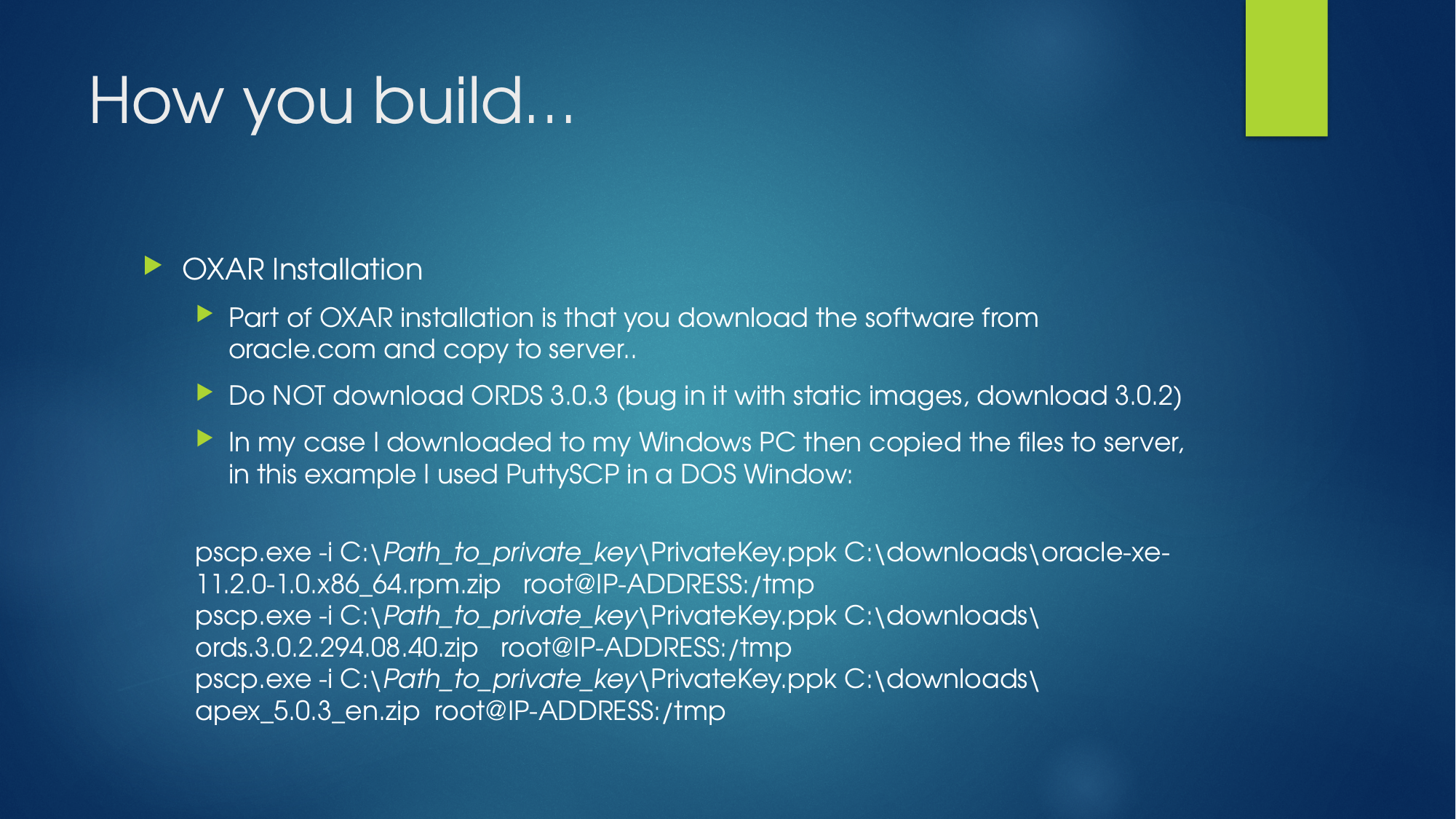

# How you build…
OXAR Installation
Part of OXAR installation is that you download the software from oracle.com and copy to server..
Do NOT download ORDS 3.0.3 (bug in it with static images, download 3.0.2)
In my case I downloaded to my Windows PC then copied the files to server, in this example I used PuttySCP in a DOS Window:

pscp.exe -i C:\Path_to_private_key\PrivateKey.ppk C:\downloads\oracle-xe-11.2.0-1.0.x86_64.rpm.zip   root@IP-ADDRESS:/tmp
pscp.exe -i C:\Path_to_private_key\PrivateKey.ppk C:\downloads\ords.3.0.2.294.08.40.zip   root@IP-ADDRESS:/tmp
pscp.exe -i C:\Path_to_private_key\PrivateKey.ppk C:\downloads\apex_5.0.3_en.zip  root@IP-ADDRESS:/tmp